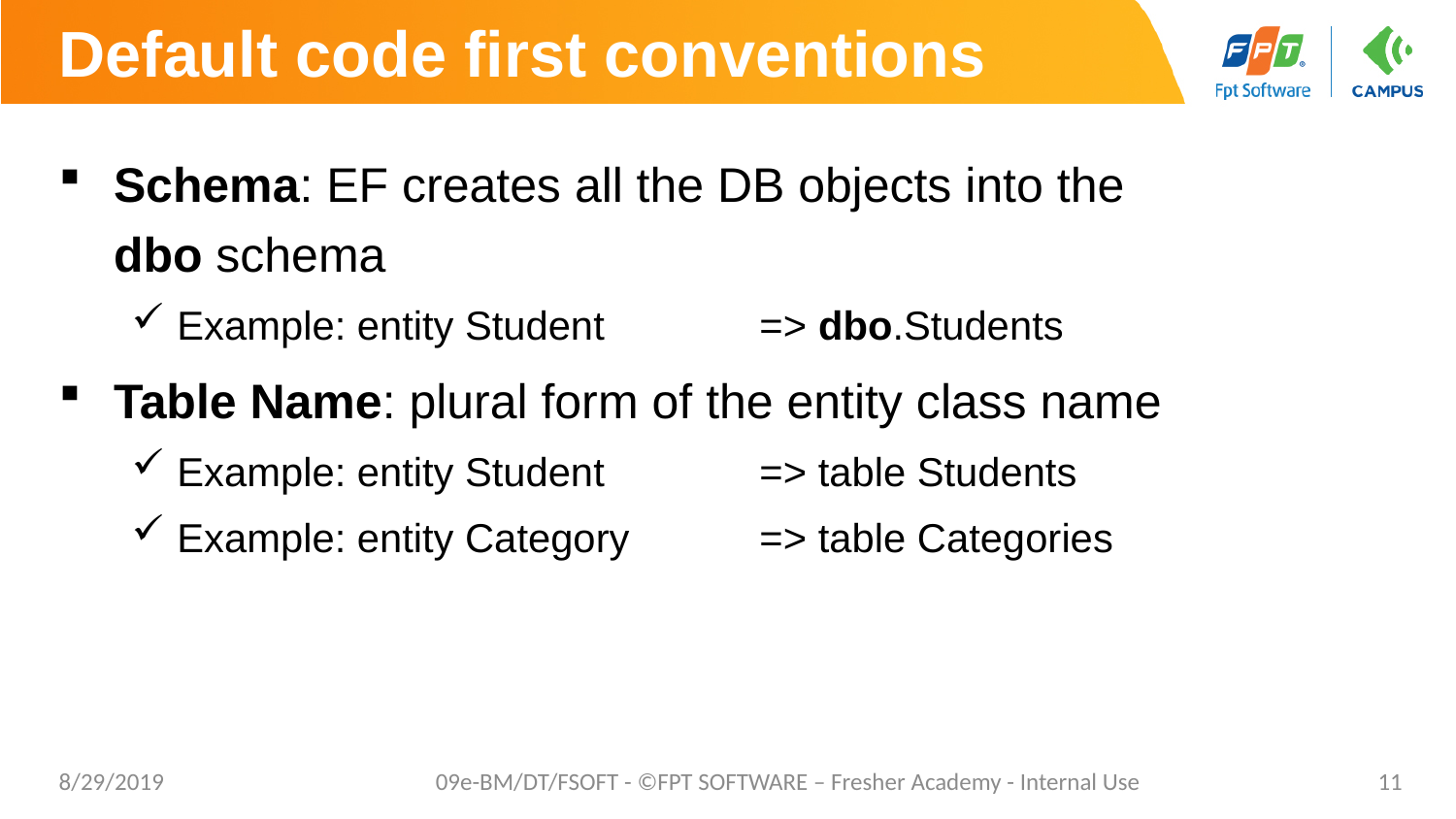

# Default code first conventions
Schema: EF creates all the DB objects into the dbo schema
Example: entity Student 	=> dbo.Students
Table Name: plural form of the entity class name
Example: entity Student 	=> table Students
Example: entity Category 	=> table Categories
8/29/2019
09e-BM/DT/FSOFT - ©FPT SOFTWARE – Fresher Academy - Internal Use
11